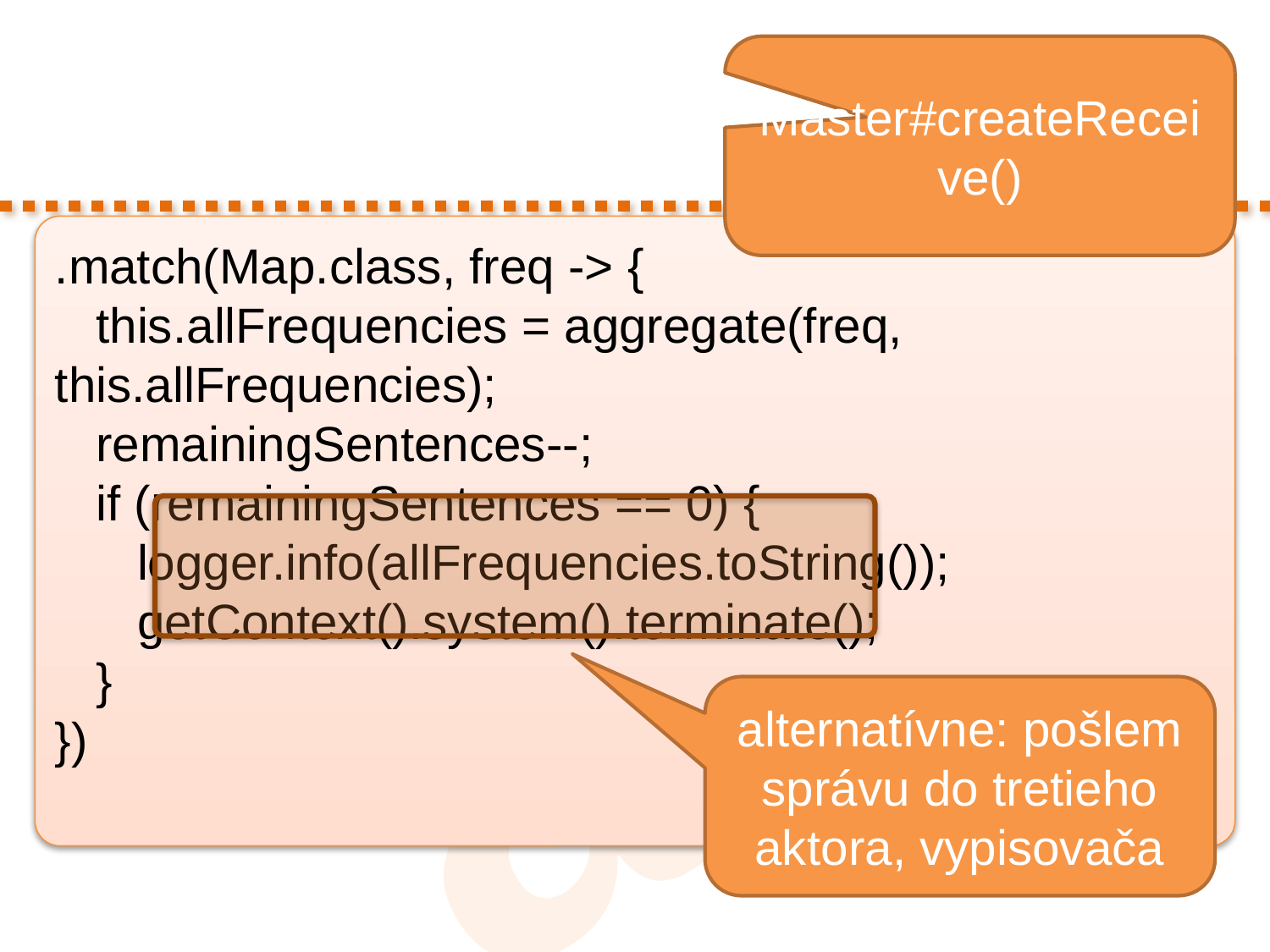

Master#createReceive()
.match(Map.class, freq -> {
   this.allFrequencies = aggregate(freq, this.allFrequencies);
   remainingSentences--;
   if (remainingSentences == 0) {
      logger.info(allFrequencies.toString());
      getContext().system().terminate();
   }
})

alternatívne: pošlem správu do tretieho aktora, vypisovača